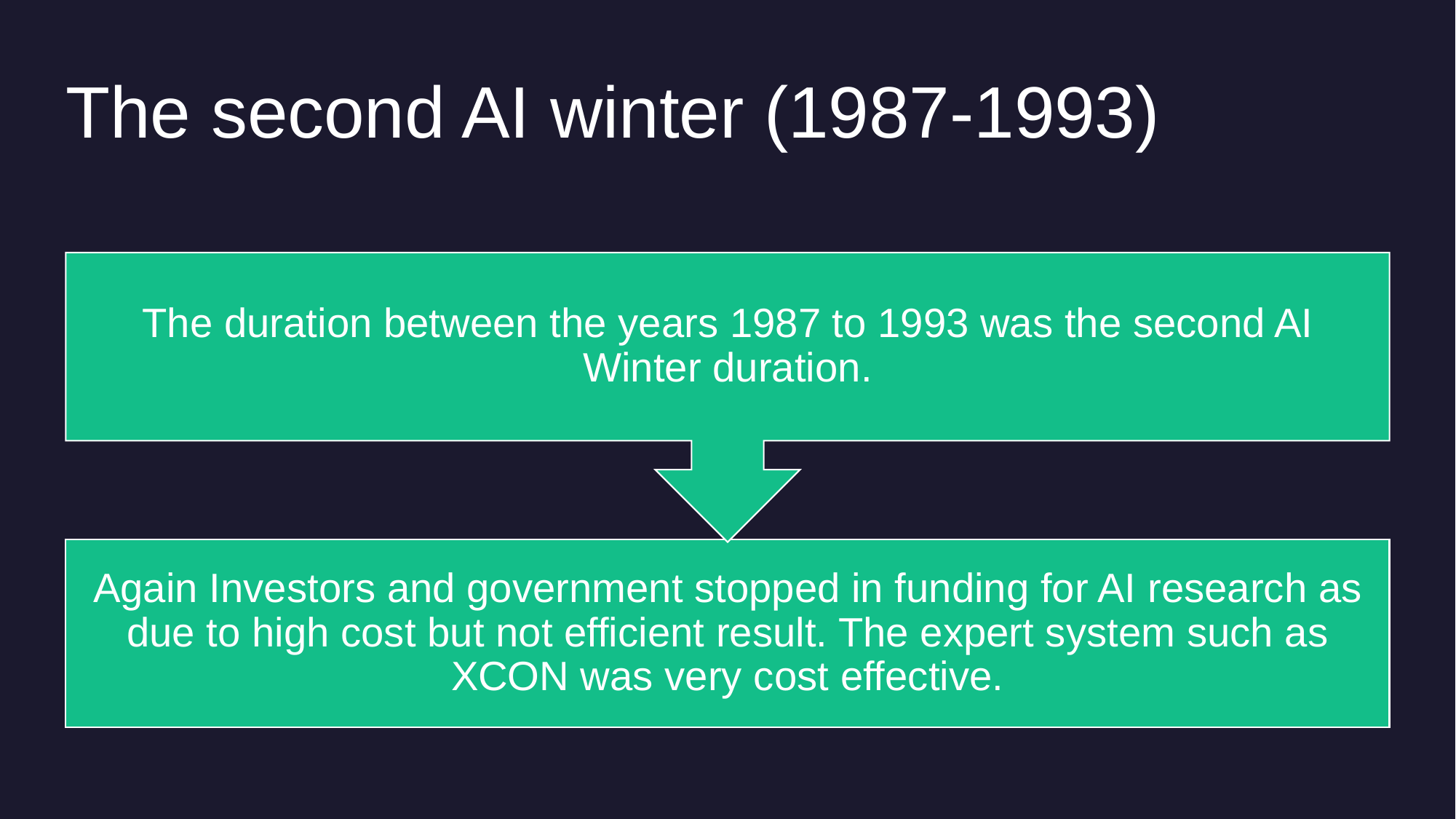

# The second AI winter (1987-1993)
Again Investors and government stopped in funding for AI research as due to high cost but not efficient result. The expert system such as XCON was very cost effective.
The duration between the years 1987 to 1993 was the second AI Winter duration.